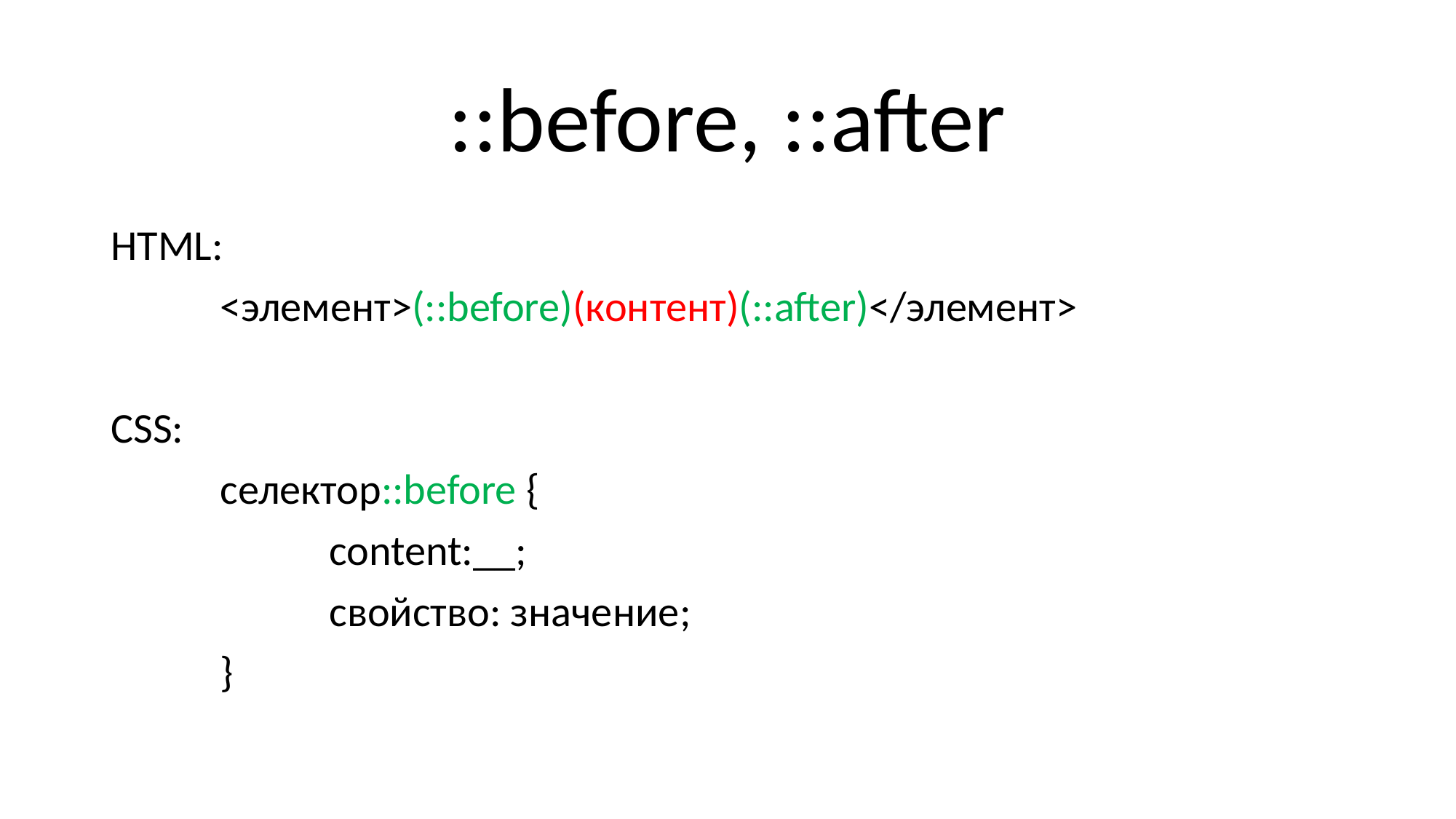

# ::before, ::after
HTML:
	<элемент>(::before)(контент)(::after)</элемент>

CSS:
	селектор::before {
		content:__;
		свойство: значение;
	}